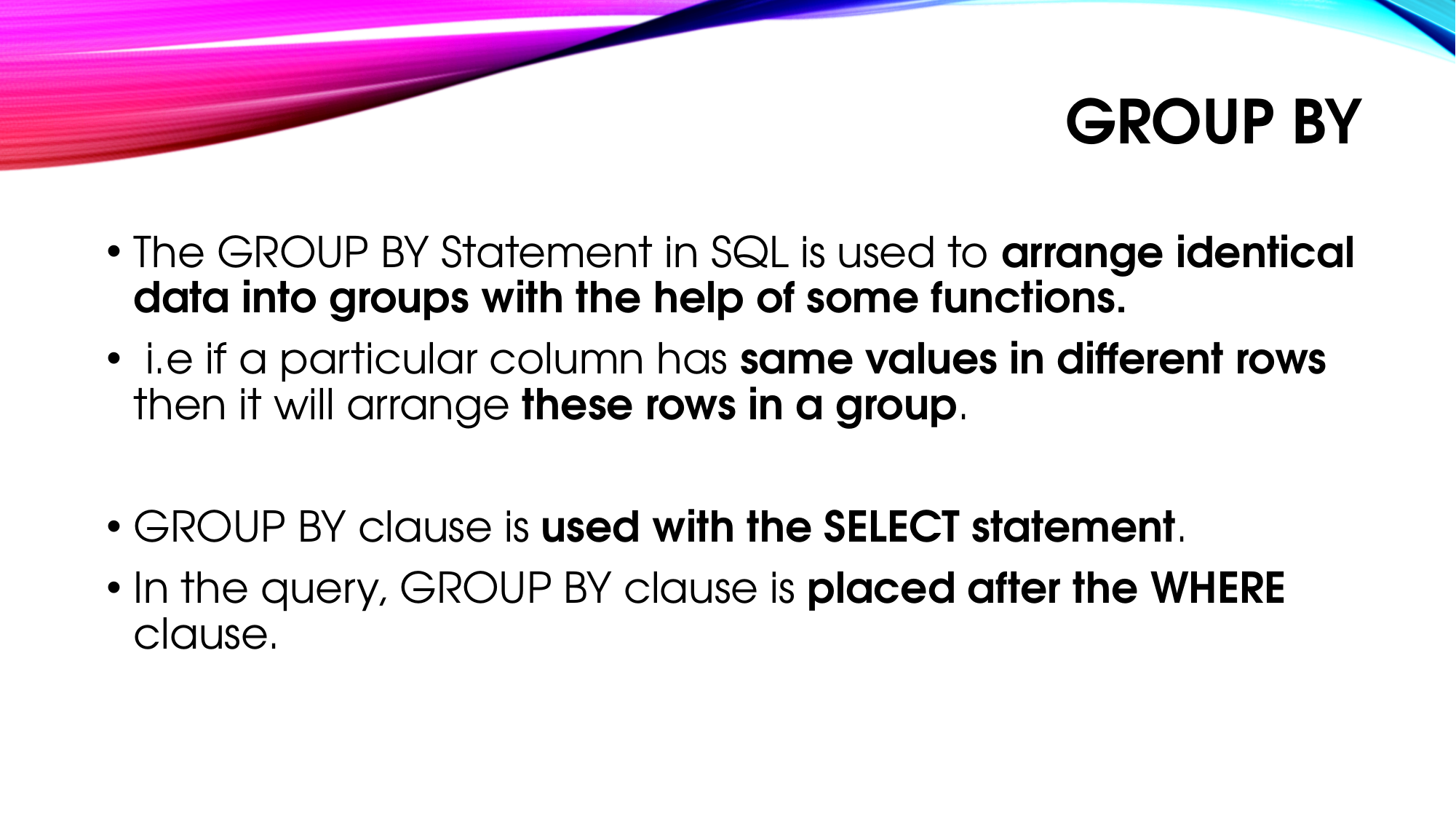

# Group by
The GROUP BY Statement in SQL is used to arrange identical data into groups with the help of some functions.
 i.e if a particular column has same values in different rows then it will arrange these rows in a group.

GROUP BY clause is used with the SELECT statement.
In the query, GROUP BY clause is placed after the WHERE clause.